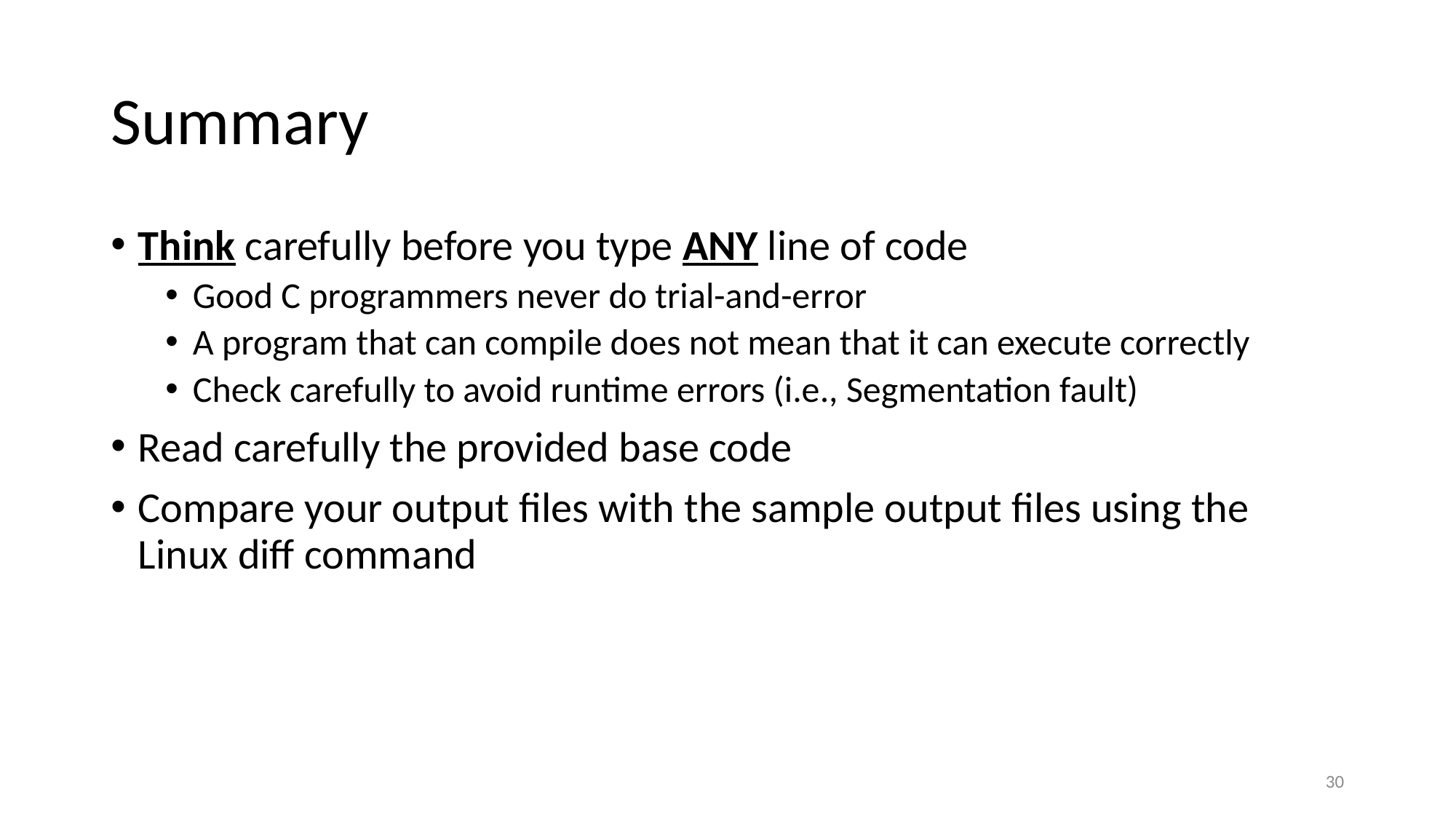

# Summary
Think carefully before you type ANY line of code
Good C programmers never do trial-and-error
A program that can compile does not mean that it can execute correctly
Check carefully to avoid runtime errors (i.e., Segmentation fault)
Read carefully the provided base code
Compare your output files with the sample output files using the Linux diff command

30